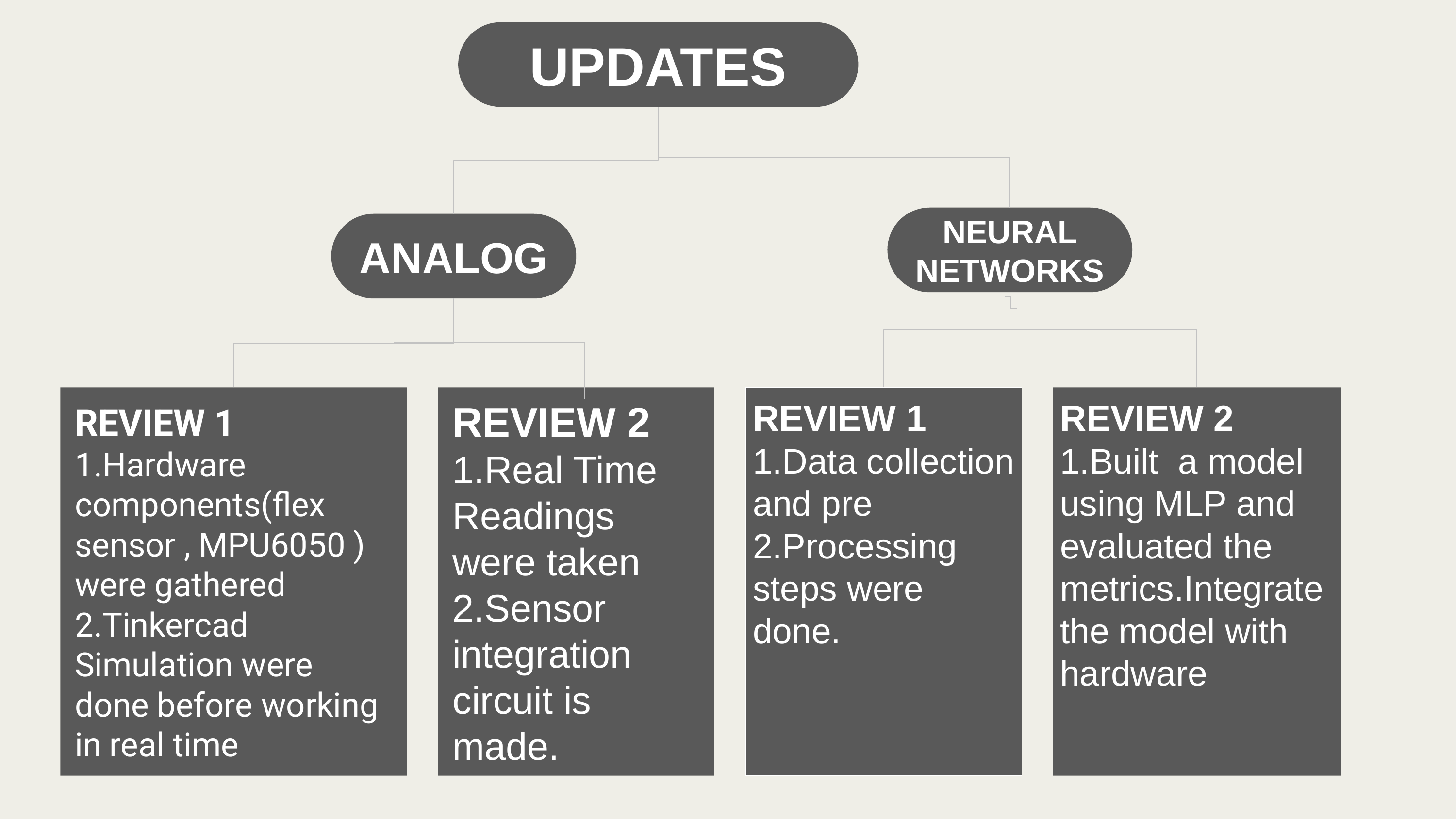

UPDATES

NEURAL NETWORKS
ANALOG
REVIEW 1
1.Hardware components(flex sensor , MPU6050 ) were gathered
2.Tinkercad Simulation were done before working in real time
REVIEW 2
1.Real Time Readings were taken
2.Sensor integration circuit is made.
REVIEW 1
1.Data collection and pre 2.Processing steps were done.
REVIEW 2
1.Built  a model using MLP and evaluated the metrics.Integrate the model with hardware